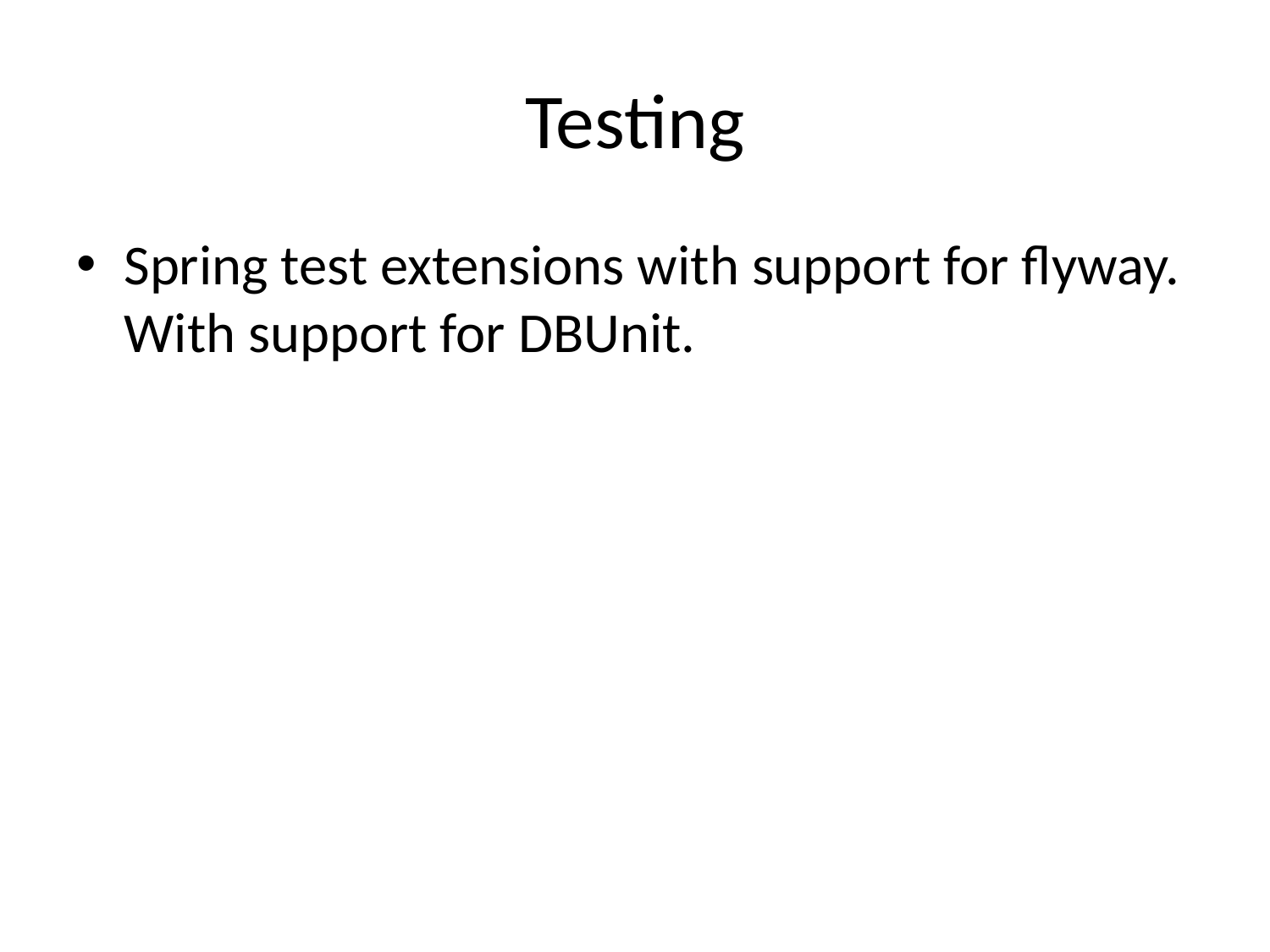

# Testing
Spring test extensions with support for flyway. With support for DBUnit.